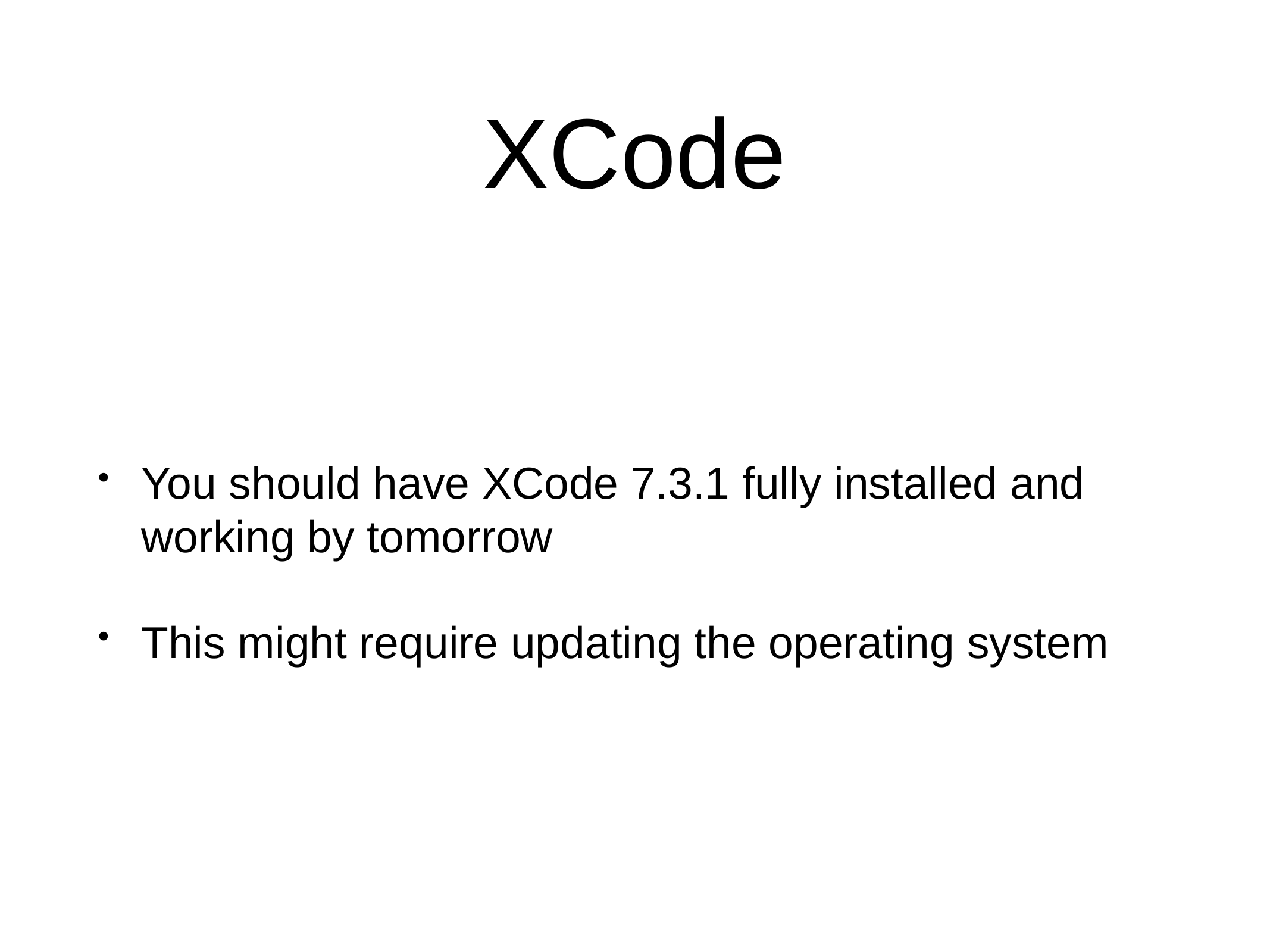

# XCode
You should have XCode 7.3.1 fully installed and working by tomorrow
This might require updating the operating system